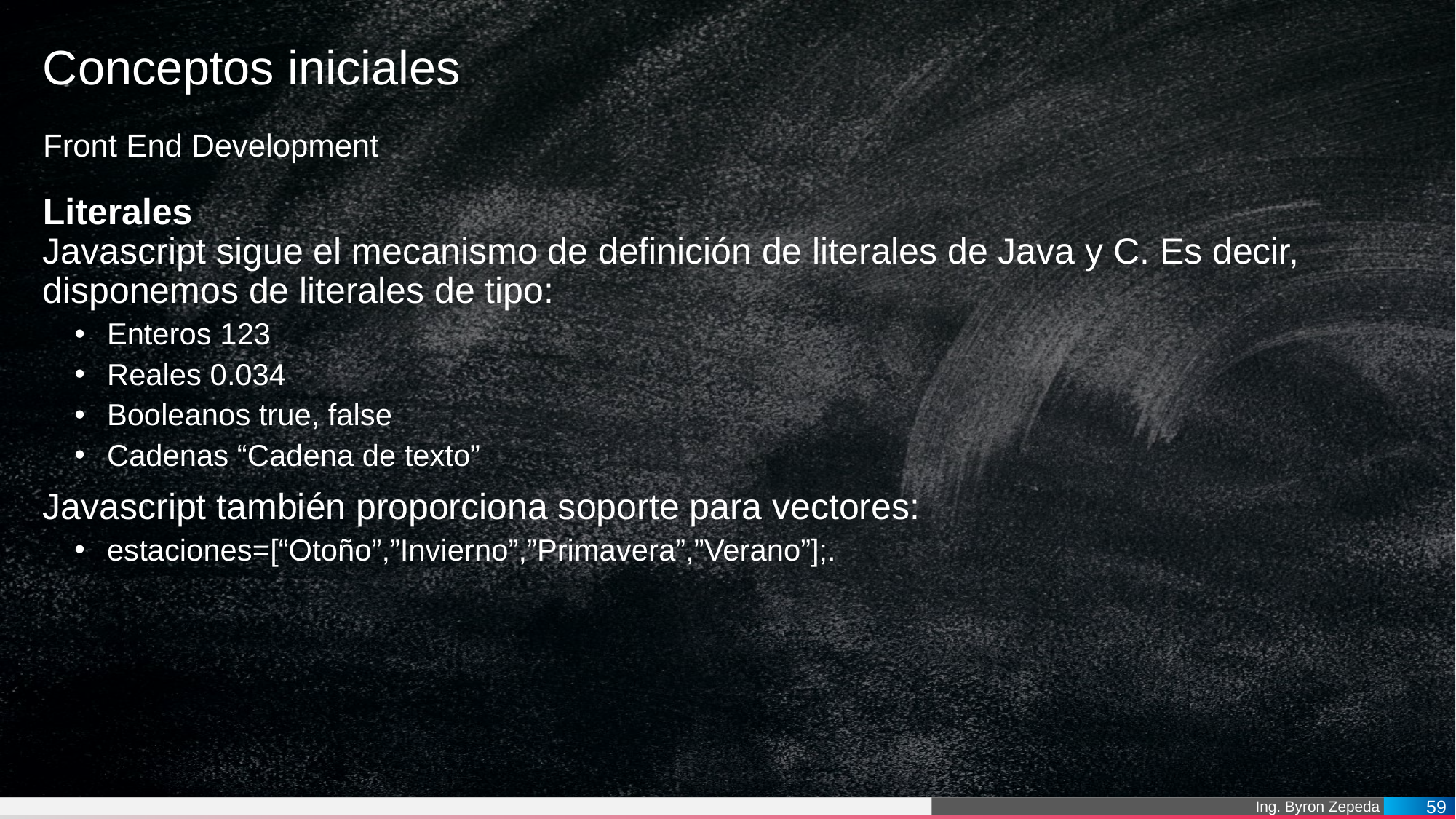

# Conceptos iniciales
Front End Development
Literales
Javascript sigue el mecanismo de definición de literales de Java y C. Es decir, disponemos de literales de tipo:
Enteros 123
Reales 0.034
Booleanos true, false
Cadenas “Cadena de texto”
Javascript también proporciona soporte para vectores:
estaciones=[“Otoño”,”Invierno”,”Primavera”,”Verano”];.
59